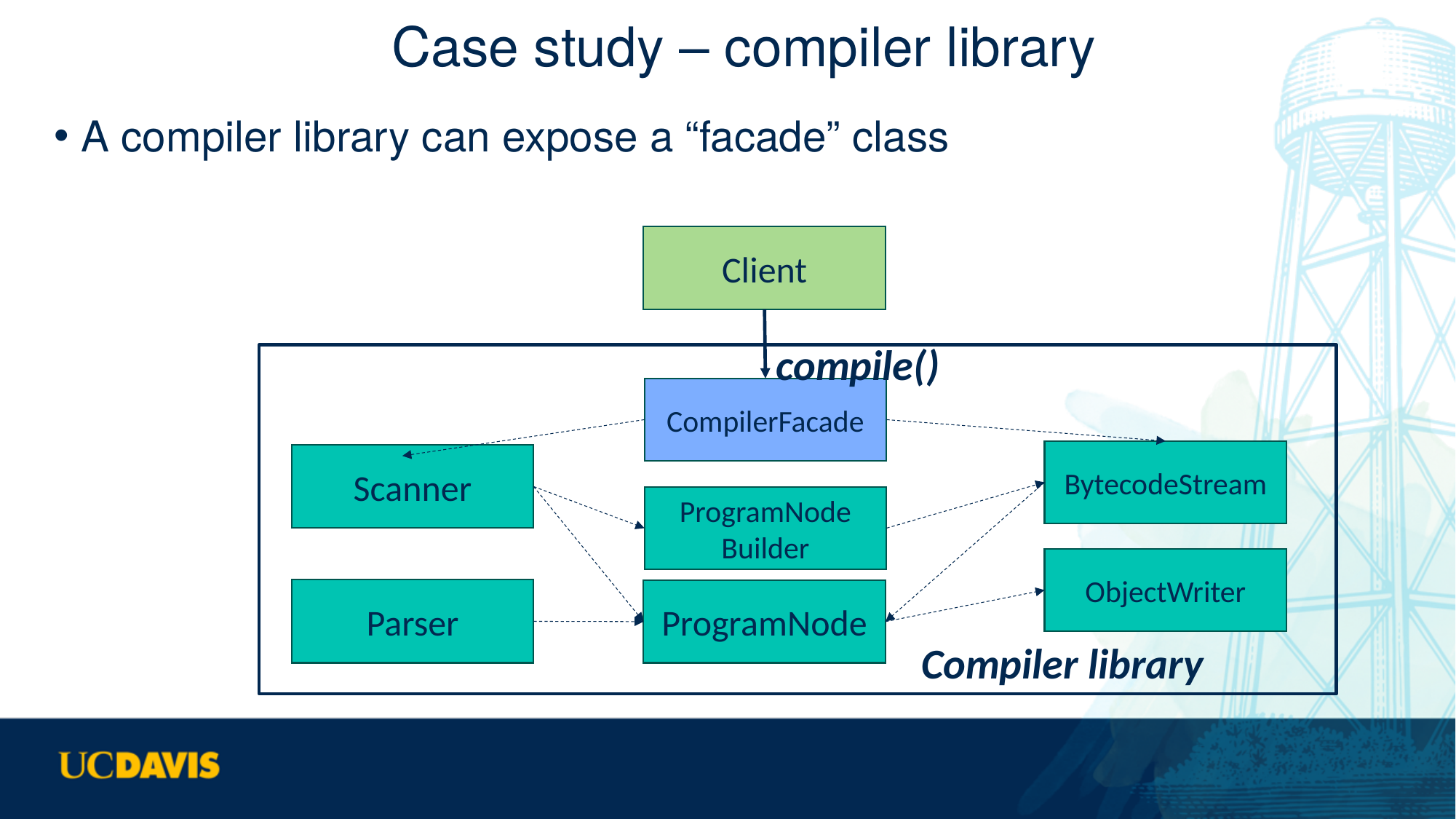

# Case study – compiler library
A compiler library can expose a “facade” class
Client
compile()

BytecodeStream
Scanner
ProgramNode
Builder
ObjectWriter
Parser
ProgramNode
Compiler library
CompilerFacade